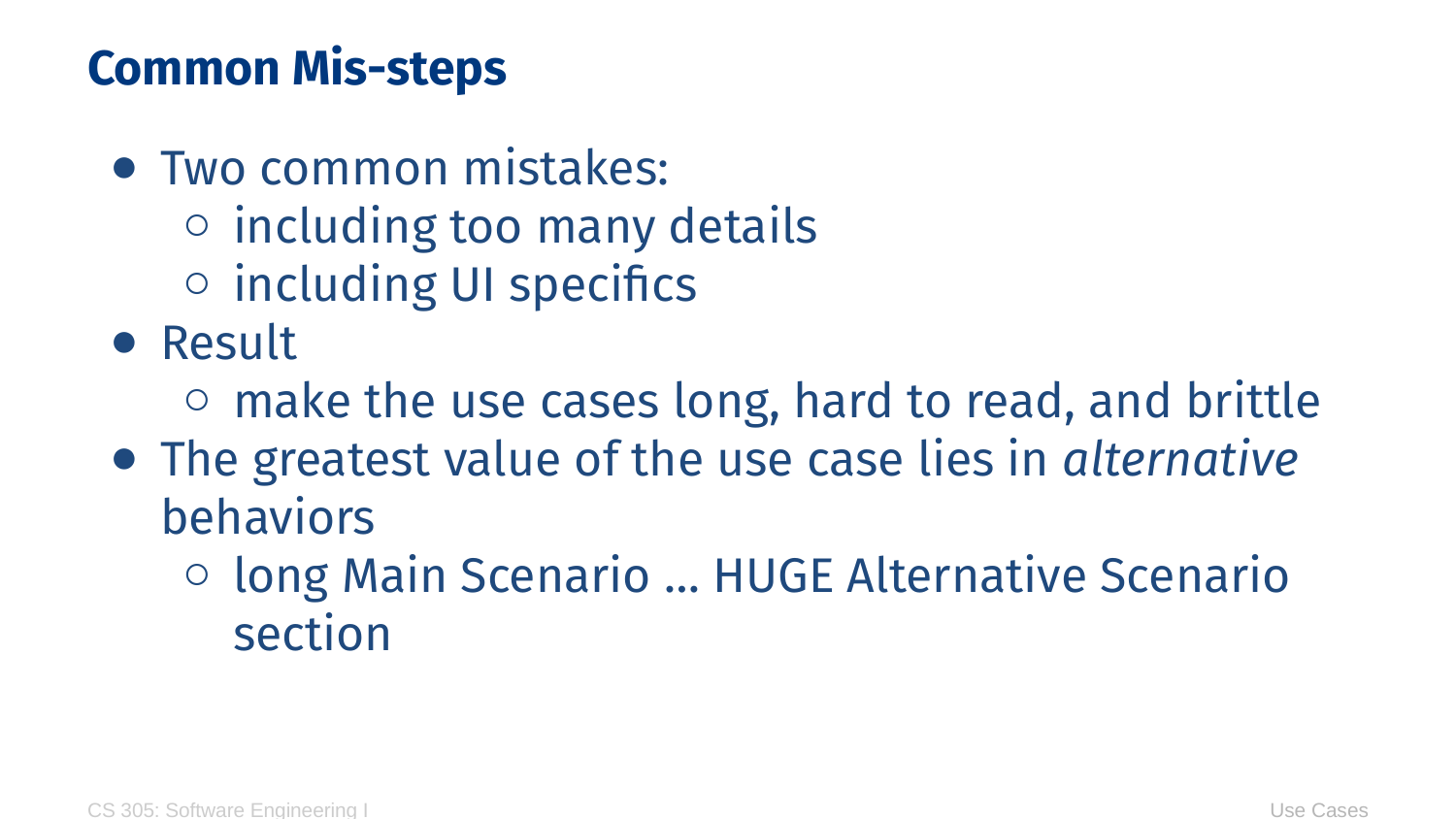

# Common Mis-steps
Two common mistakes:
including too many details
including UI specifics
Result
make the use cases long, hard to read, and brittle
The greatest value of the use case lies in alternative behaviors
long Main Scenario … HUGE Alternative Scenario section

CS 305: Software Engineering I
Use Cases